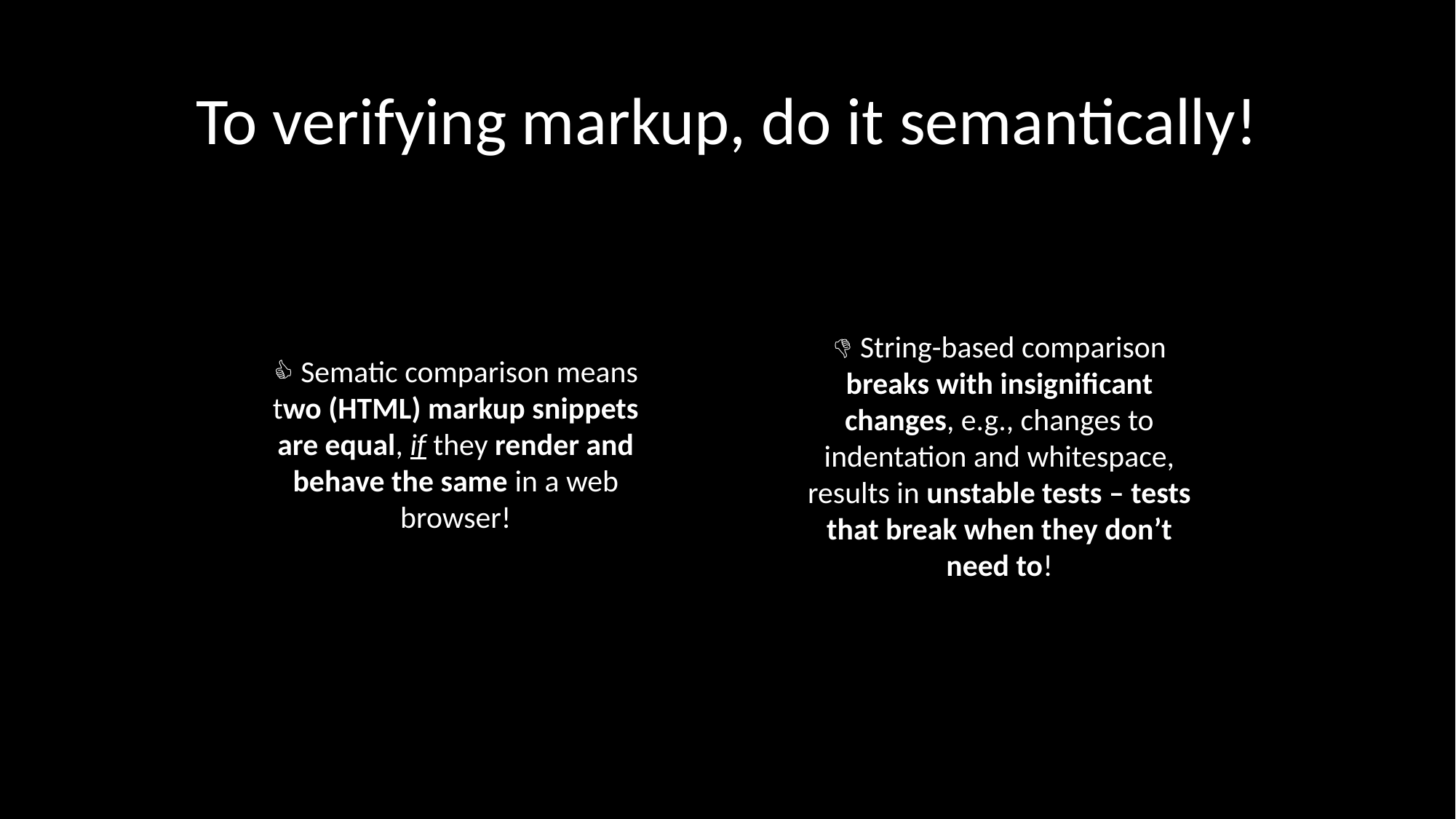

# To verifying markup, do it semantically!
👎 String-based comparison breaks with insignificant changes, e.g., changes to indentation and whitespace, results in unstable tests – tests that break when they don’t need to!
👍 Sematic comparison means two (HTML) markup snippets are equal, if they render and behave the same in a web browser!